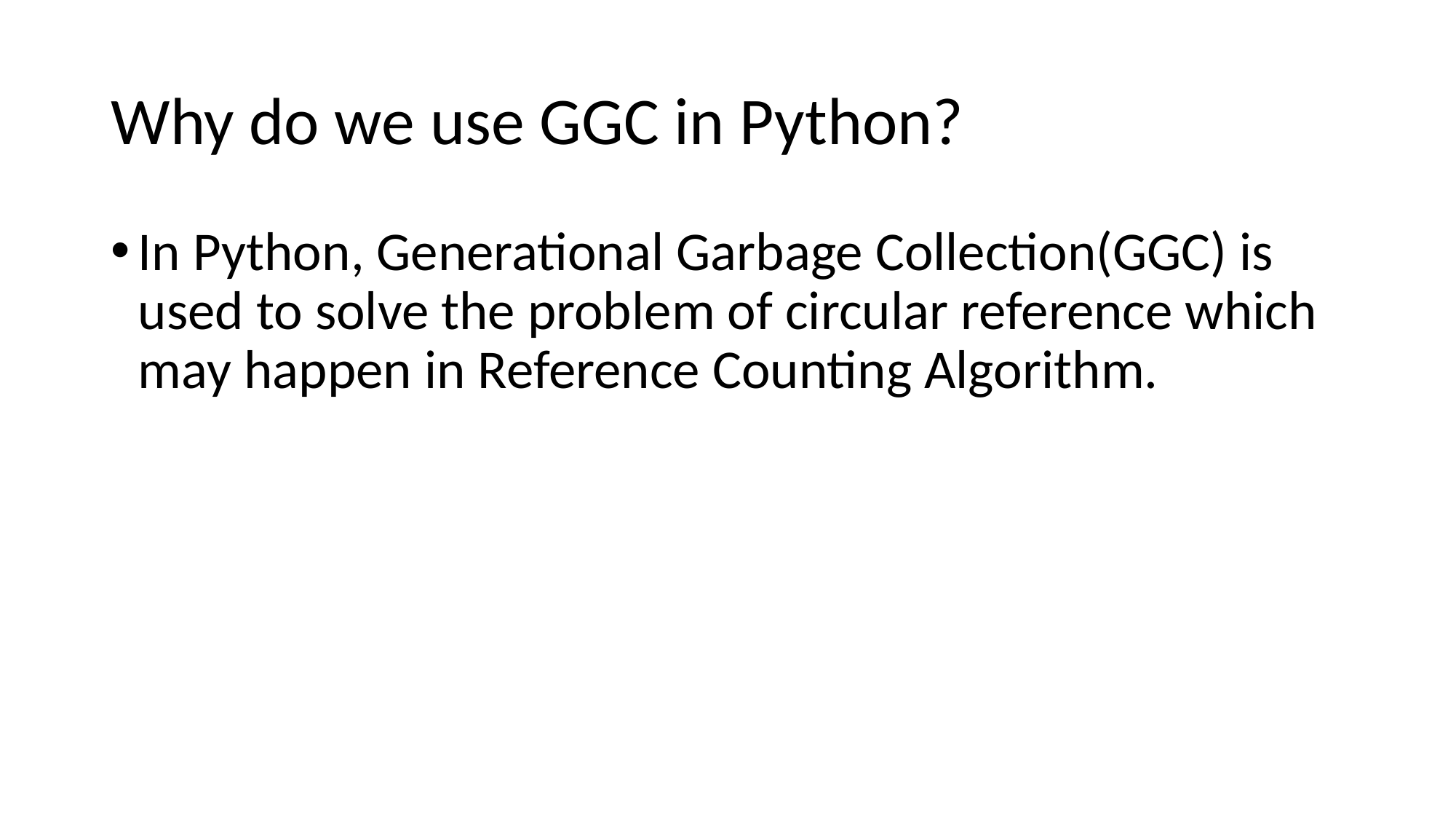

# Why do we use GGC in Python?
In Python, Generational Garbage Collection(GGC) is used to solve the problem of circular reference which may happen in Reference Counting Algorithm.